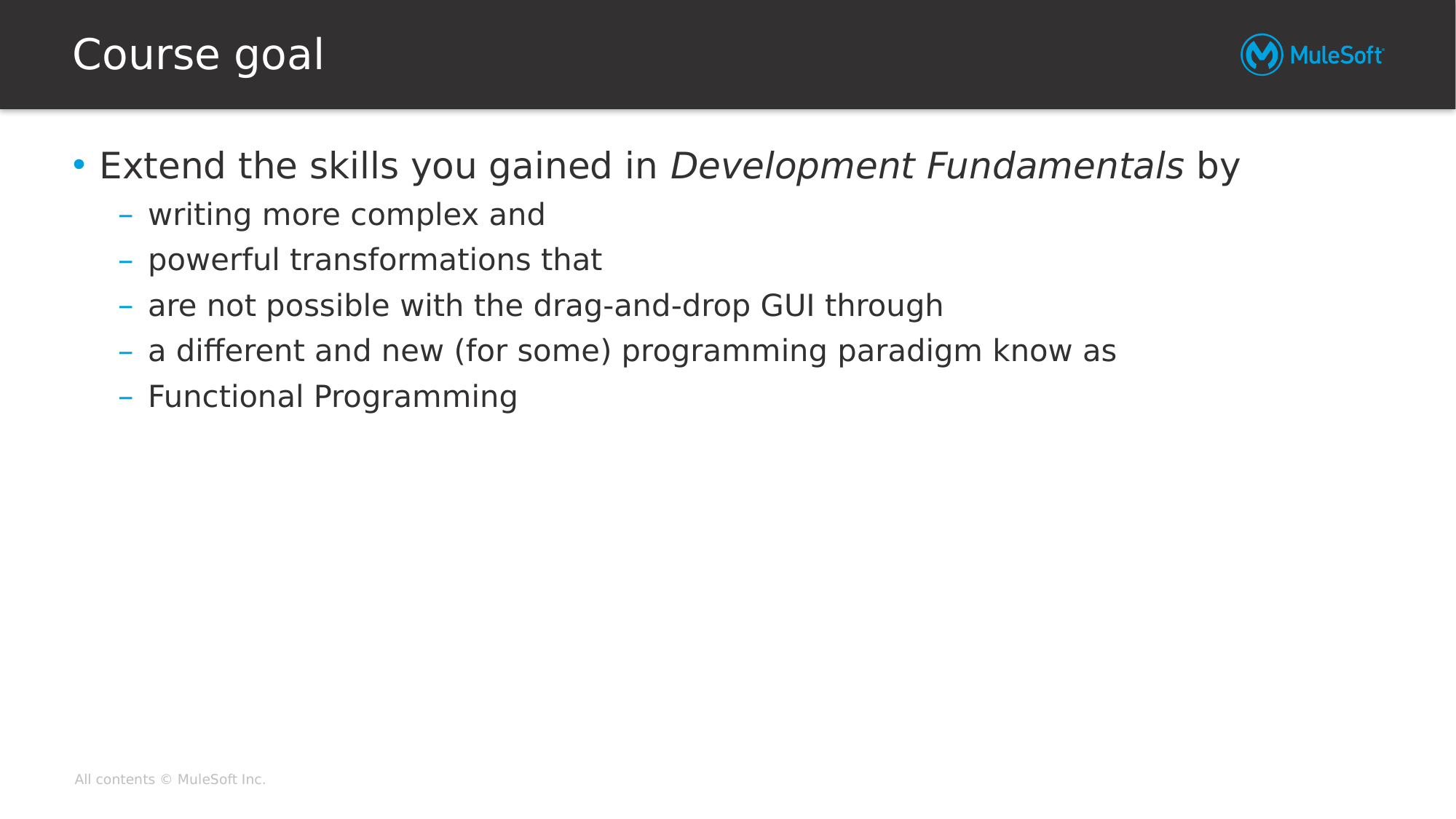

# Course goal
Extend the skills you gained in Development Fundamentals by
writing more complex and
powerful transformations that
are not possible with the drag-and-drop GUI through
a different and new (for some) programming paradigm know as
Functional Programming